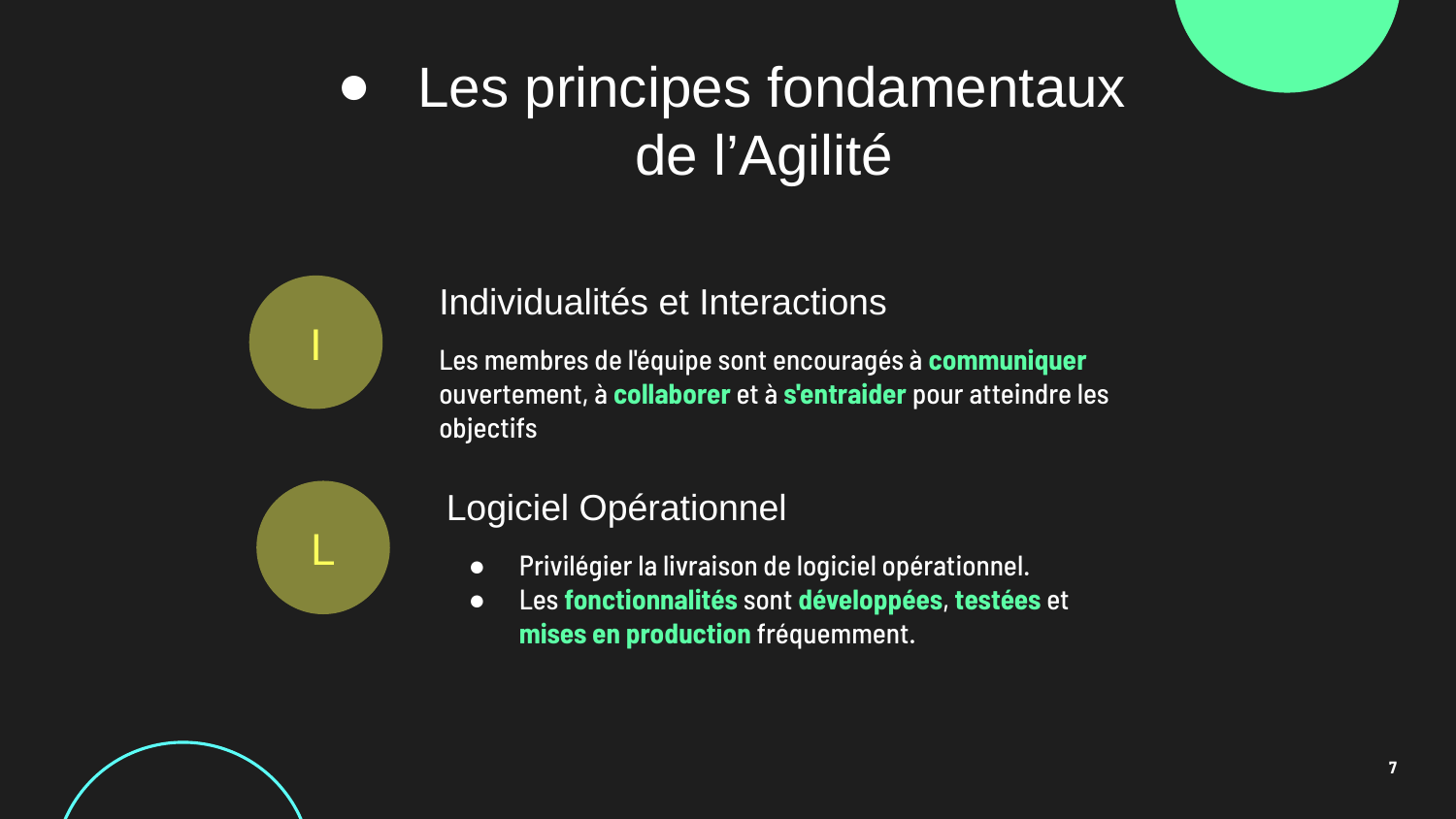

# Les principes fondamentaux de l’Agilité
I
Individualités et Interactions
Les membres de l'équipe sont encouragés à communiquer ouvertement, à collaborer et à s'entraider pour atteindre les objectifs
L
Logiciel Opérationnel
Privilégier la livraison de logiciel opérationnel.
Les fonctionnalités sont développées, testées et mises en production fréquemment.
7